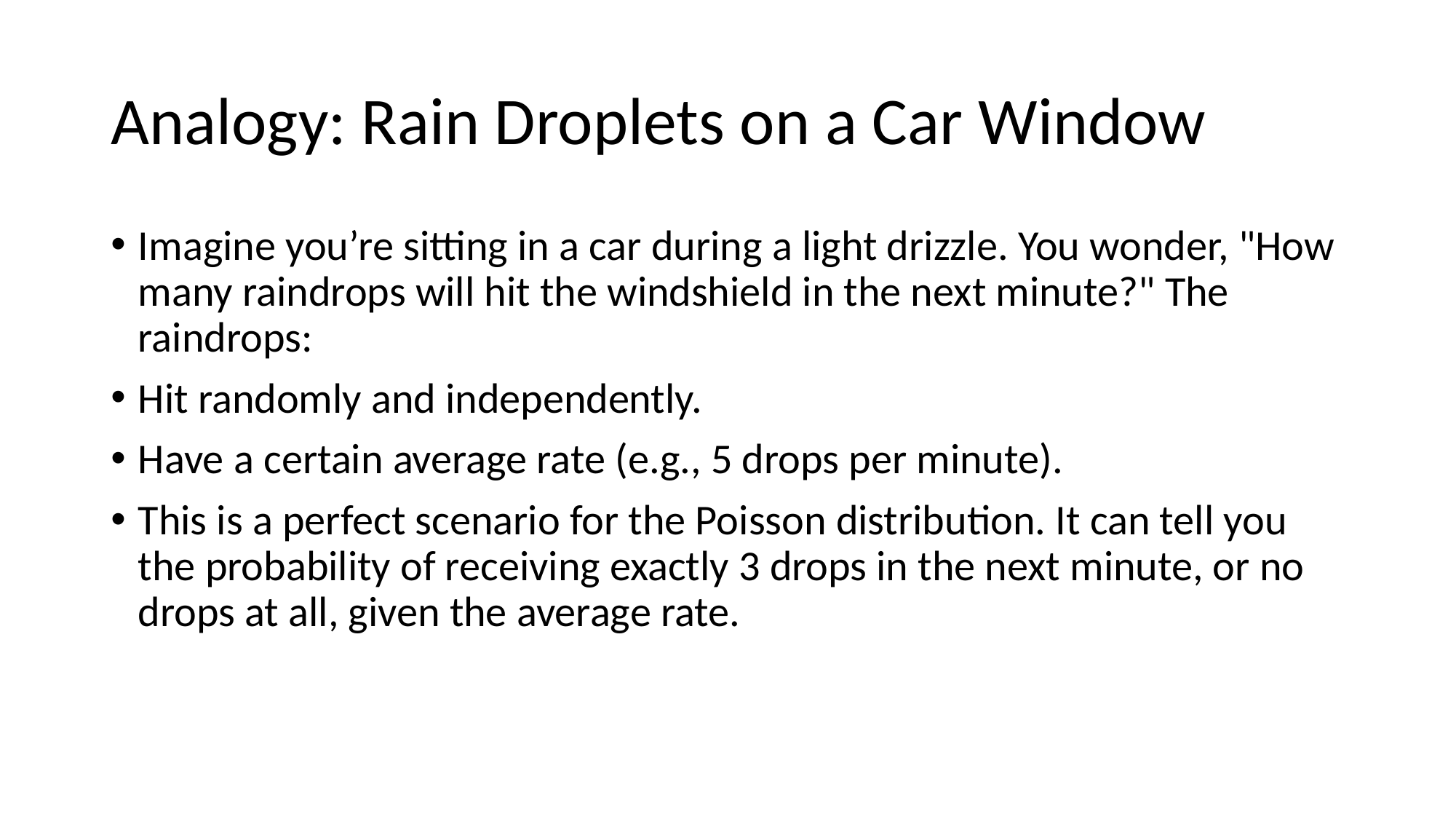

# Analogy: Rain Droplets on a Car Window
Imagine you’re sitting in a car during a light drizzle. You wonder, "How many raindrops will hit the windshield in the next minute?" The raindrops:
Hit randomly and independently.
Have a certain average rate (e.g., 5 drops per minute).
This is a perfect scenario for the Poisson distribution. It can tell you the probability of receiving exactly 3 drops in the next minute, or no drops at all, given the average rate.